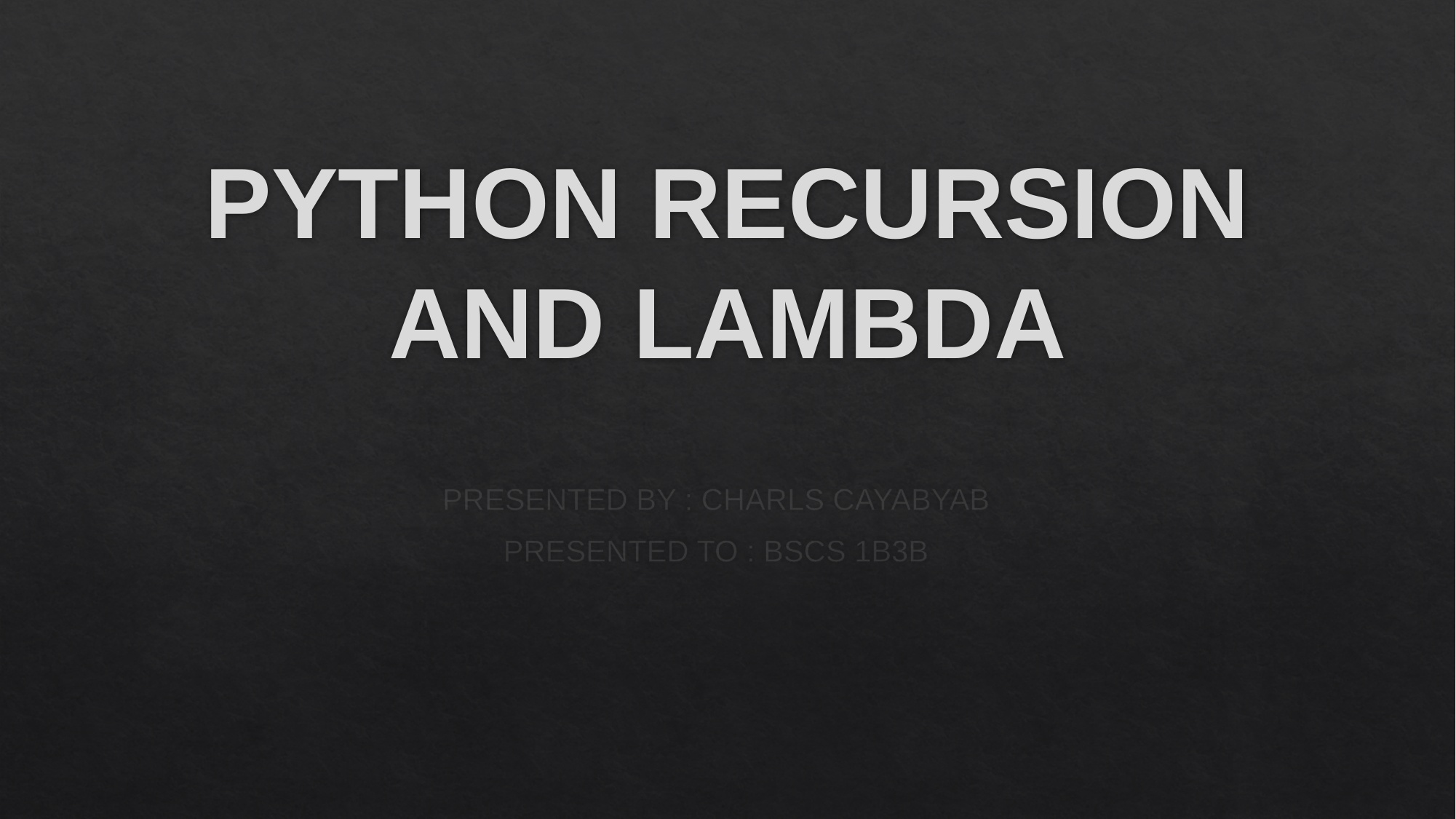

# PYTHON RECURSION AND LAMBDA
PRESENTED BY : CHARLS CAYABYAB
PRESENTED TO : BSCS 1B3B